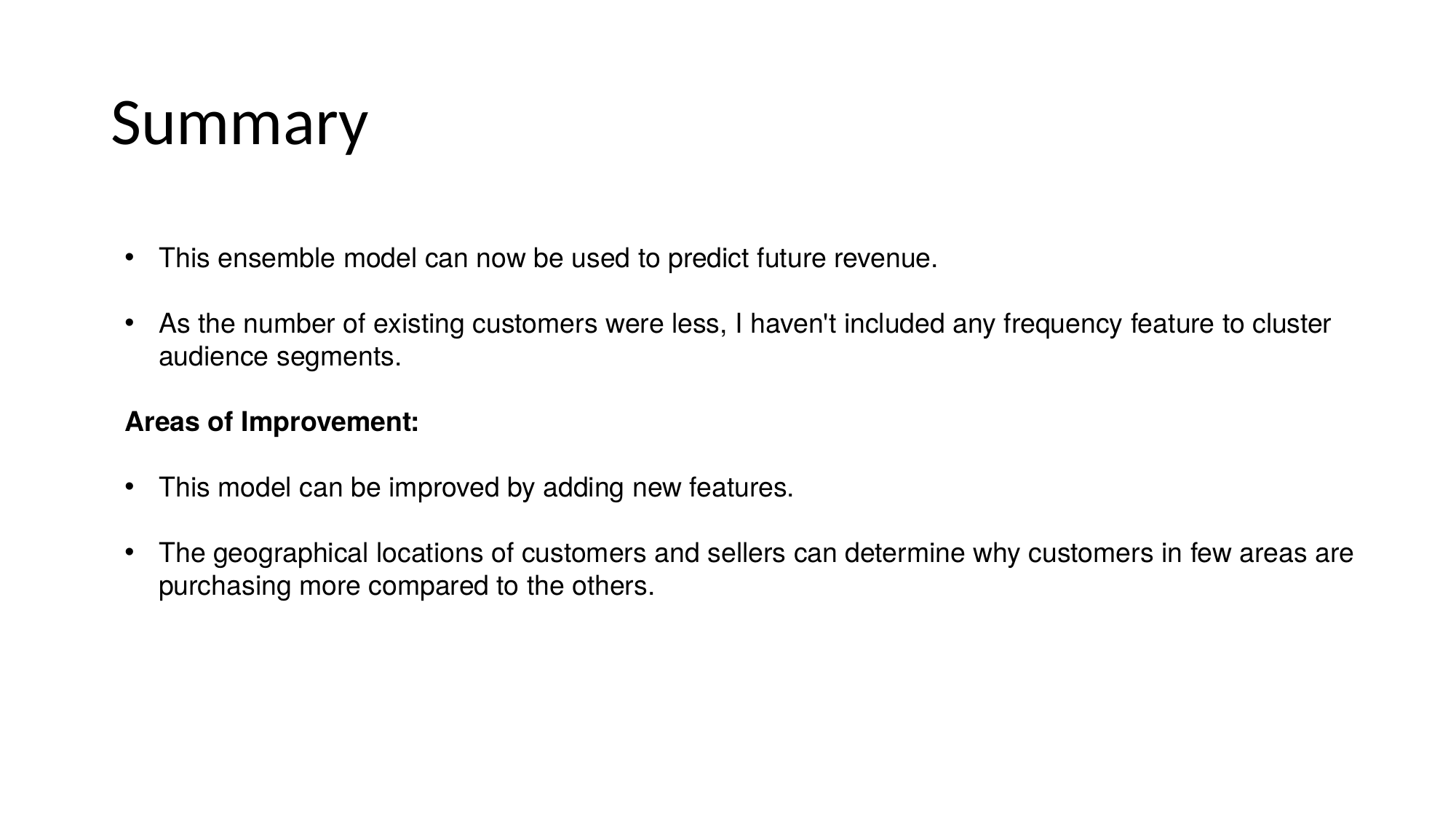

# Summary
This ensemble model can now be used to predict future revenue.

As the number of existing customers were less, I haven't included any frequency feature to cluster audience segments.

Areas of Improvement:

This model can be improved by adding new features.

The geographical locations of customers and sellers can determine why customers in few areas are purchasing more compared to the others.